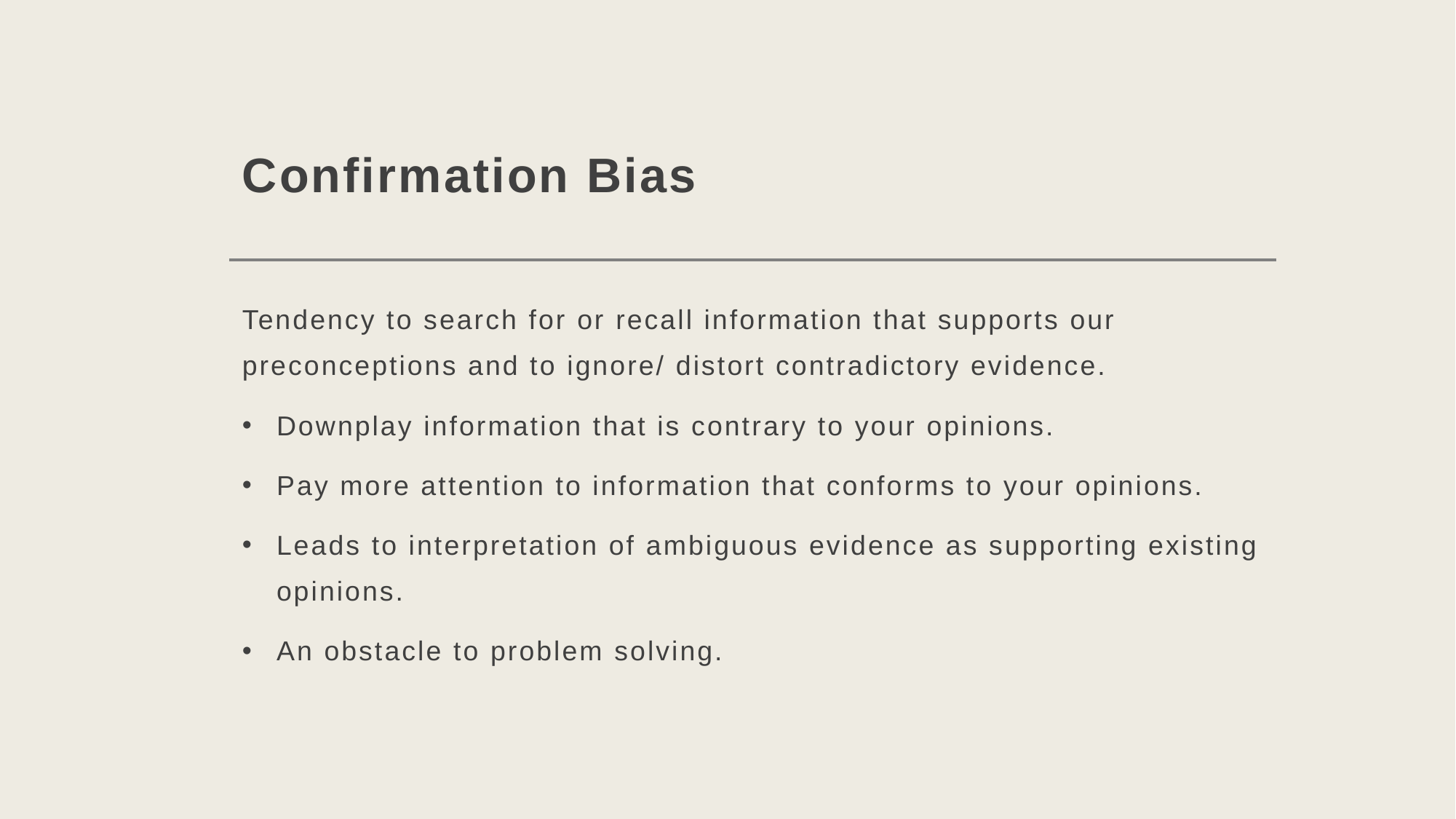

# Confirmation Bias
Tendency to search for or recall information that supports our preconceptions and to ignore/ distort contradictory evidence.
Downplay information that is contrary to your opinions.
Pay more attention to information that conforms to your opinions.
Leads to interpretation of ambiguous evidence as supporting existing opinions.
An obstacle to problem solving.